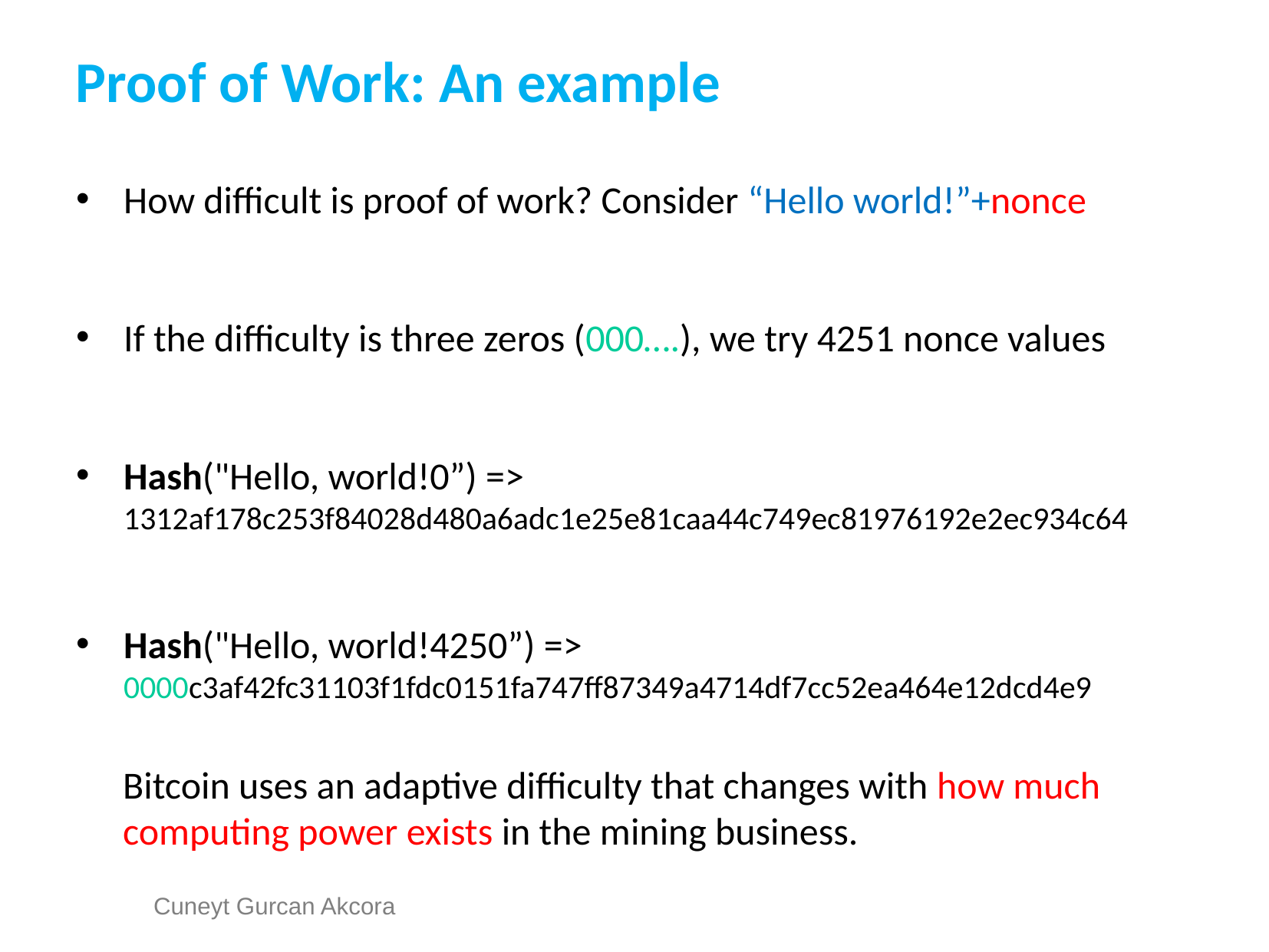

Proof of Work: An example
How difficult is proof of work? Consider “Hello world!”+nonce

If the difficulty is three zeros (000….), we try 4251 nonce values

Hash("Hello, world!0”) => 1312af178c253f84028d480a6adc1e25e81caa44c749ec81976192e2ec934c64

Hash("Hello, world!4250”) => 0000c3af42fc31103f1fdc0151fa747ff87349a4714df7cc52ea464e12dcd4e9

Bitcoin uses an adaptive difficulty that changes with how much computing power exists in the mining business.